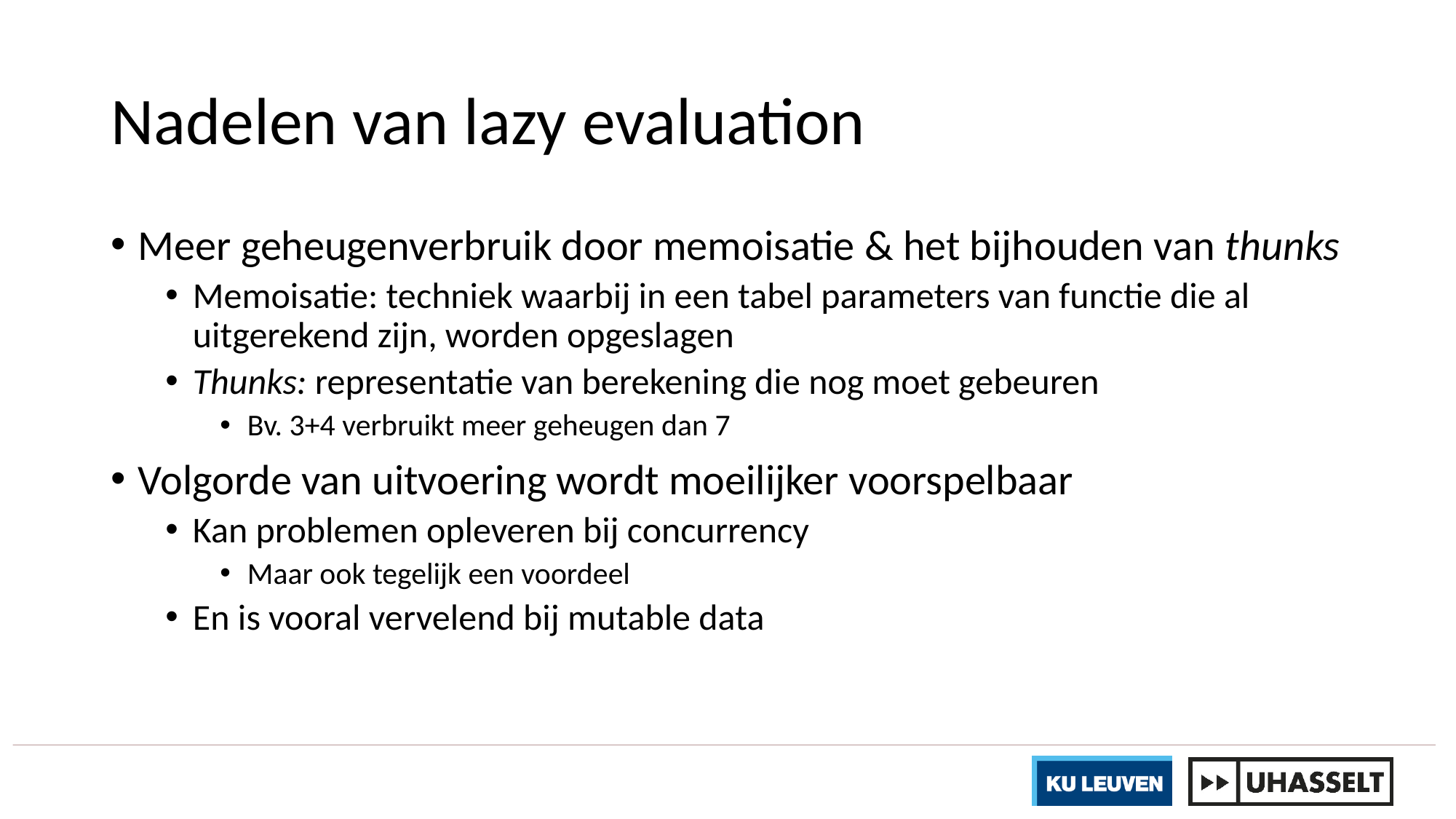

# Nadelen van lazy evaluation
Meer geheugenverbruik door memoisatie & het bijhouden van thunks
Memoisatie: techniek waarbij in een tabel parameters van functie die al uitgerekend zijn, worden opgeslagen
Thunks: representatie van berekening die nog moet gebeuren
Bv. 3+4 verbruikt meer geheugen dan 7
Volgorde van uitvoering wordt moeilijker voorspelbaar
Kan problemen opleveren bij concurrency
Maar ook tegelijk een voordeel
En is vooral vervelend bij mutable data